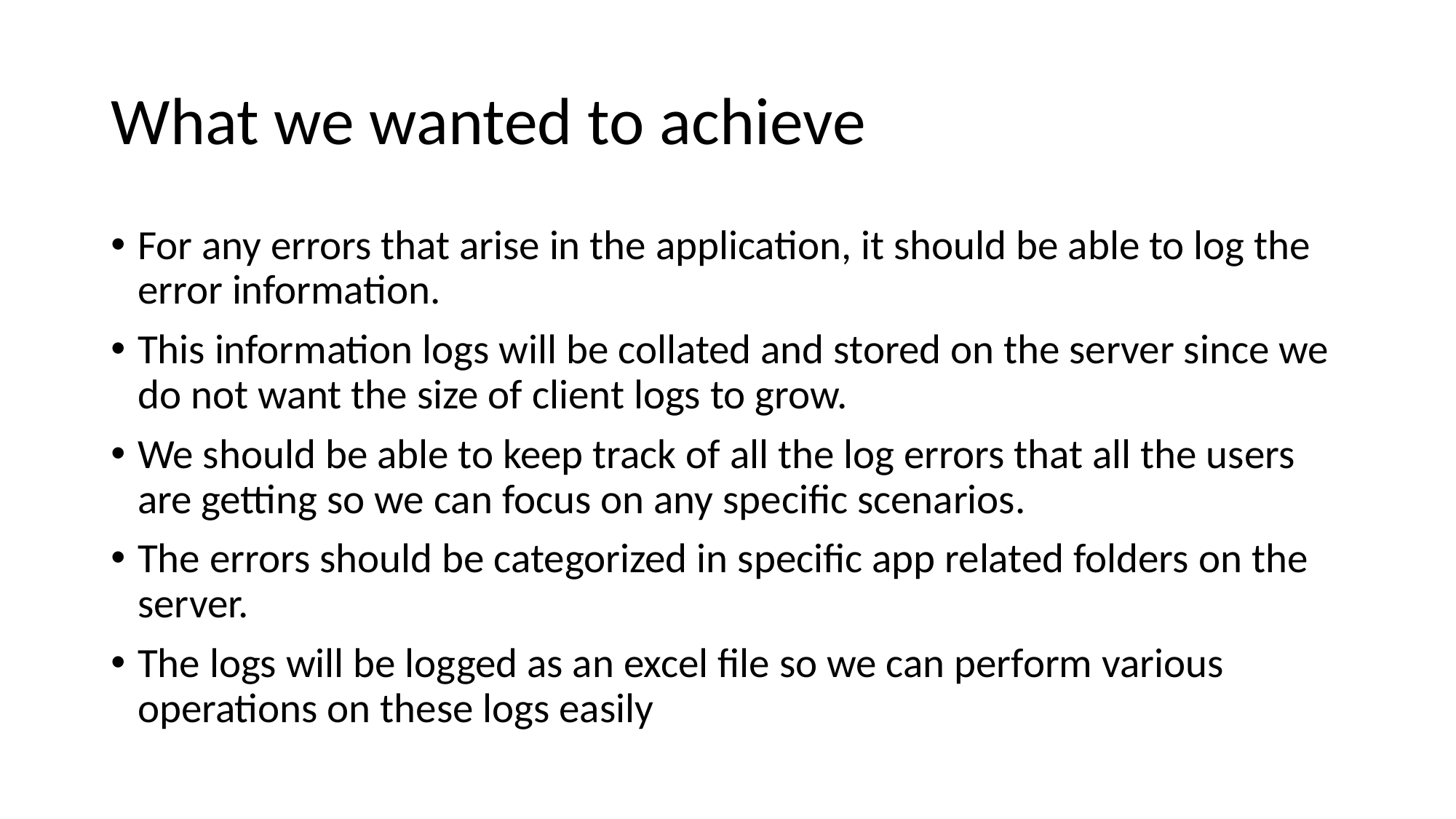

# What we wanted to achieve
For any errors that arise in the application, it should be able to log the error information.
This information logs will be collated and stored on the server since we do not want the size of client logs to grow.
We should be able to keep track of all the log errors that all the users are getting so we can focus on any specific scenarios.
The errors should be categorized in specific app related folders on the server.
The logs will be logged as an excel file so we can perform various operations on these logs easily